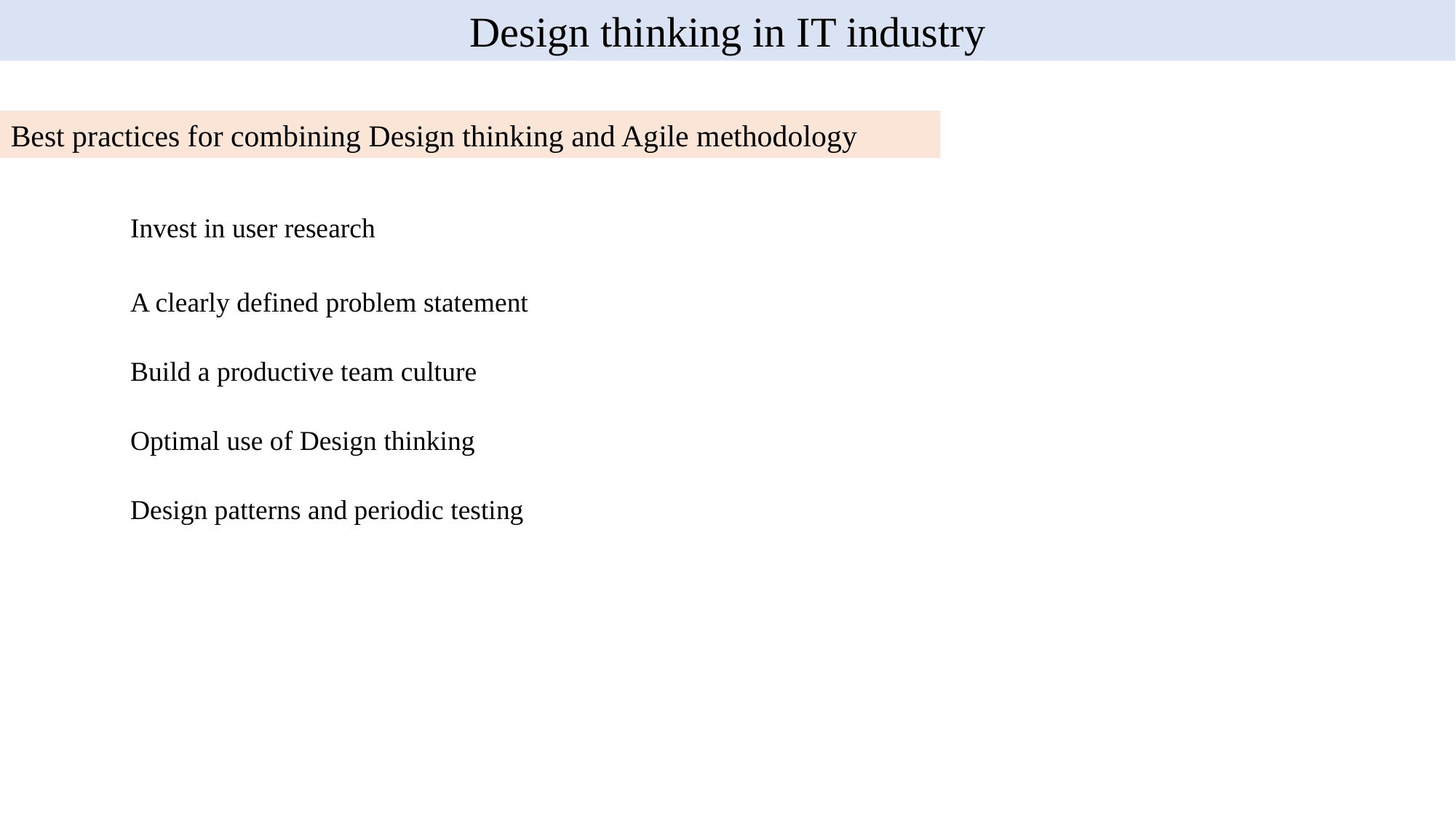

Design thinking in IT industry
Best practices for combining Design thinking and Agile methodology
Invest in user research
A clearly defined problem statement
Build a productive team culture
Optimal use of Design thinking
Design patterns and periodic testing